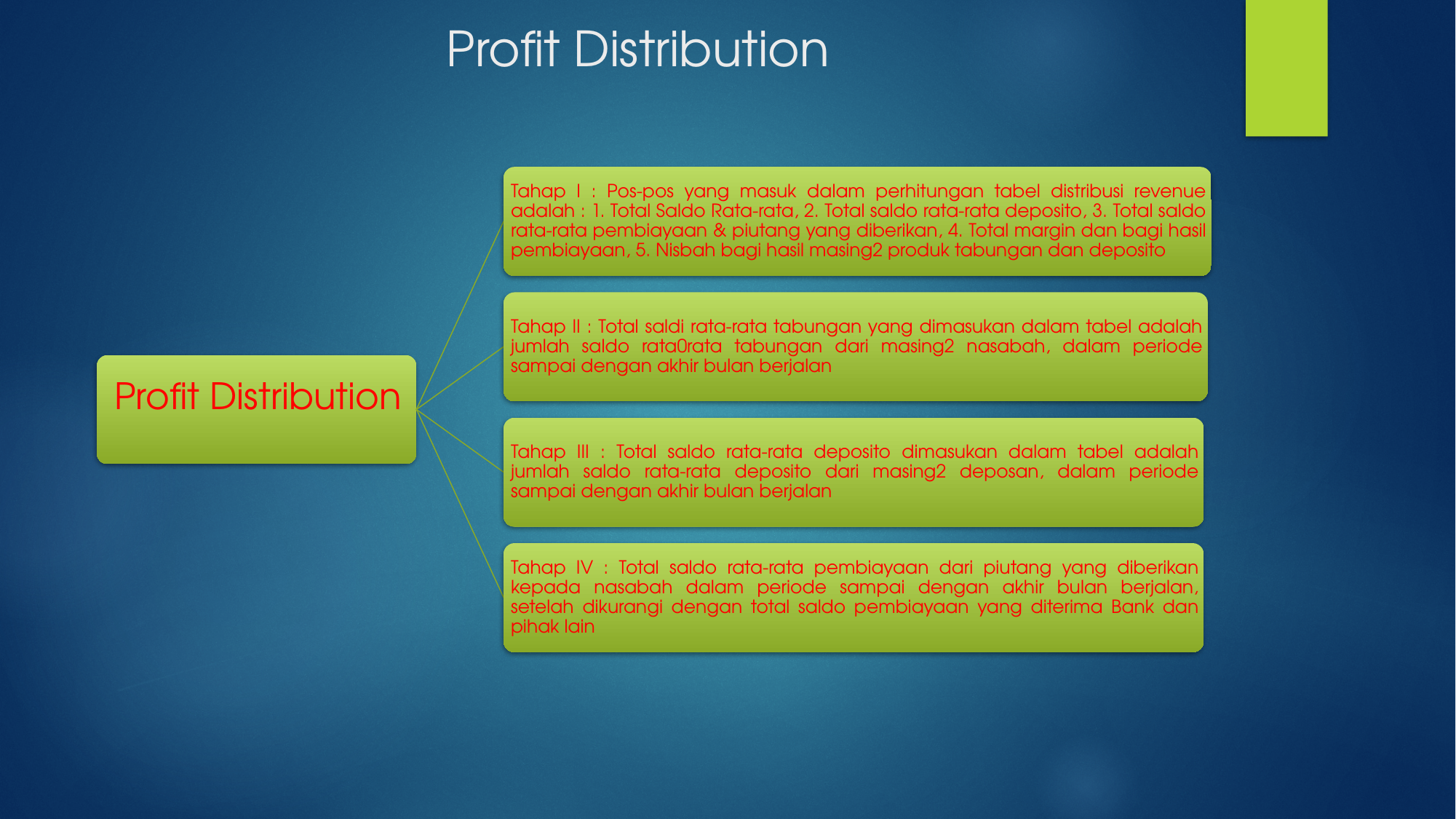

# Profit Distribution
Profit Distribution

Tahap I : Pos-pos yang masuk dalam perhitungan tabel distribusi revenue adalah : 1. Total Saldo Rata-rata, 2. Total saldo rata-rata deposito, 3. Total saldo rata-rata pembiayaan & piutang yang diberikan, 4. Total margin dan bagi hasil pembiayaan, 5. Nisbah bagi hasil masing2 produk tabungan dan deposito

Tahap II : Total saldi rata-rata tabungan yang dimasukan dalam tabel adalah jumlah saldo rata0rata tabungan dari masing2 nasabah, dalam periode sampai dengan akhir bulan berjalan

Tahap III : Total saldo rata-rata deposito dimasukan dalam tabel adalah jumlah saldo rata-rata deposito dari masing2 deposan, dalam periode sampai dengan akhir bulan berjalan

Tahap IV : Total saldo rata-rata pembiayaan dari piutang yang diberikan kepada nasabah dalam periode sampai dengan akhir bulan berjalan, setelah dikurangi dengan total saldo pembiayaan yang diterima Bank dan pihak lain